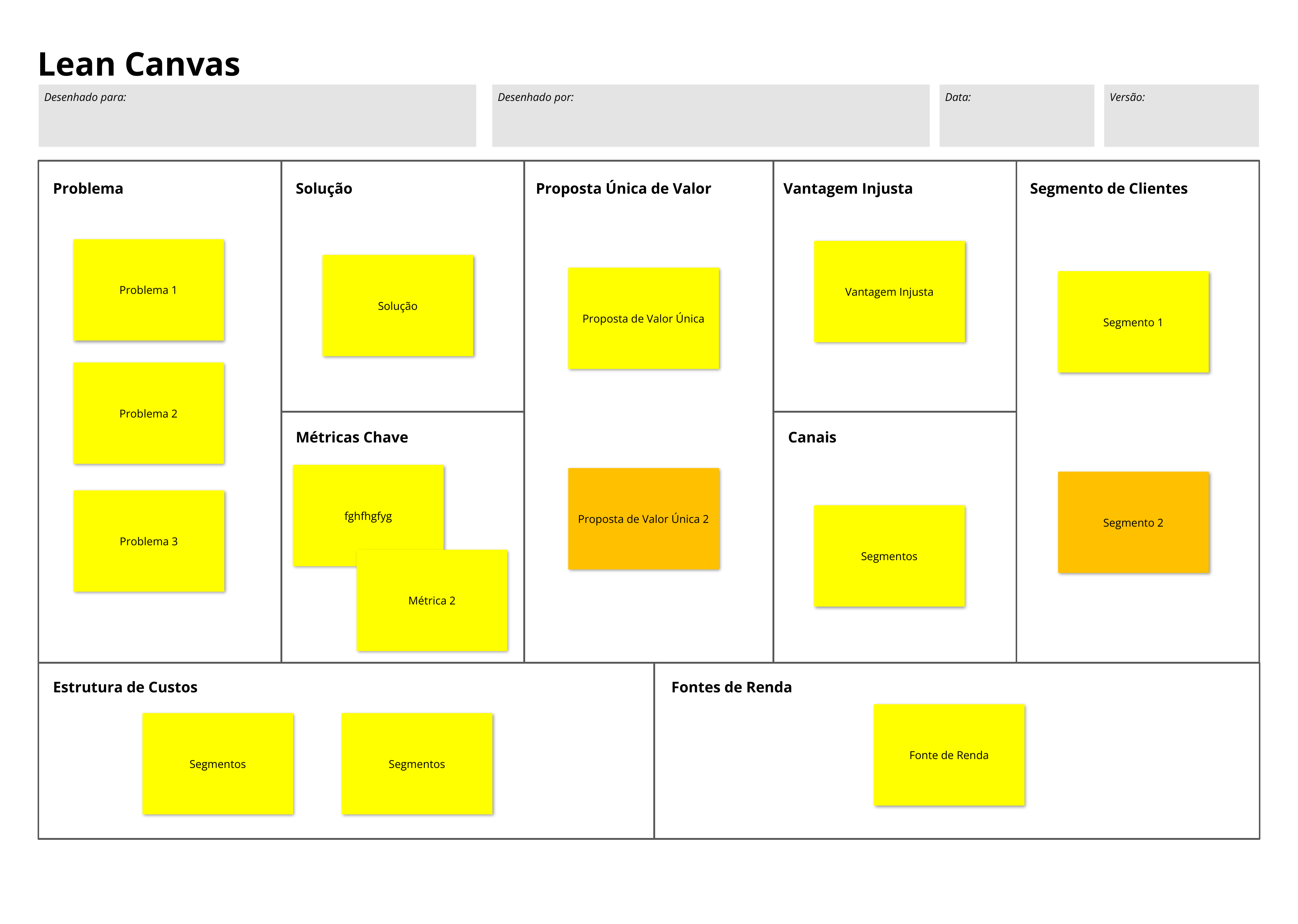

Lean Canvas
Desenhado para:
Desenhado por:
Data:
Versão:

Problema
Solução
Proposta Única de Valor
Vantagem Injusta
Segmento de Clientes
Problema 1
Vantagem Injusta
Solução
Proposta de Valor Única
Segmento 1
Problema 2

Métricas Chave
Canais
fghfhgfyg
Proposta de Valor Única 2
Segmento 2
Problema 3
Segmentos
Métrica 2

Estrutura de Custos
Fontes de Renda
Fonte de Renda
Segmentos
Segmentos